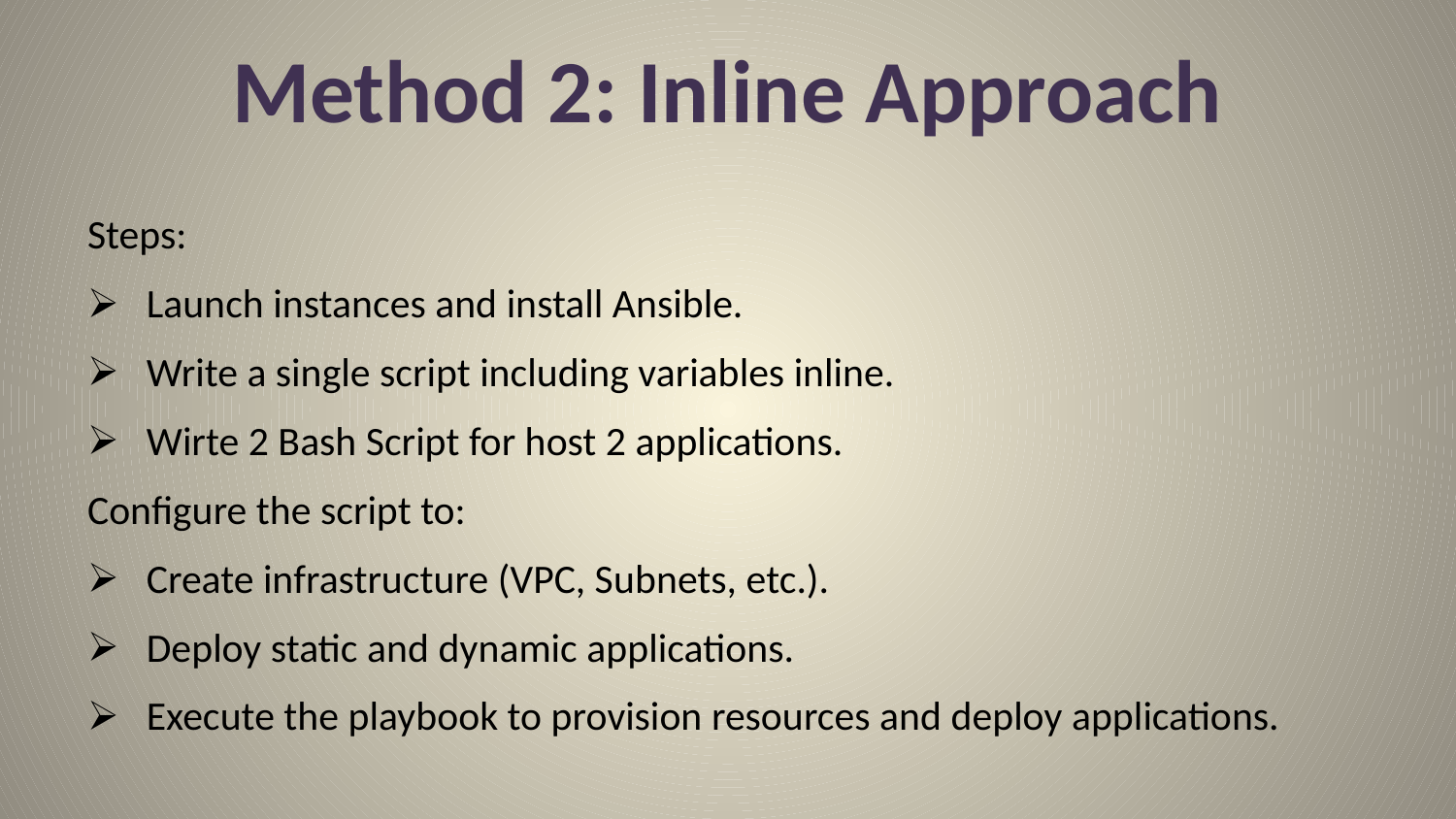

# Method 2: Inline Approach
Steps:
Launch instances and install Ansible.
Write a single script including variables inline.
Wirte 2 Bash Script for host 2 applications.
Configure the script to:
Create infrastructure (VPC, Subnets, etc.).
Deploy static and dynamic applications.
Execute the playbook to provision resources and deploy applications.